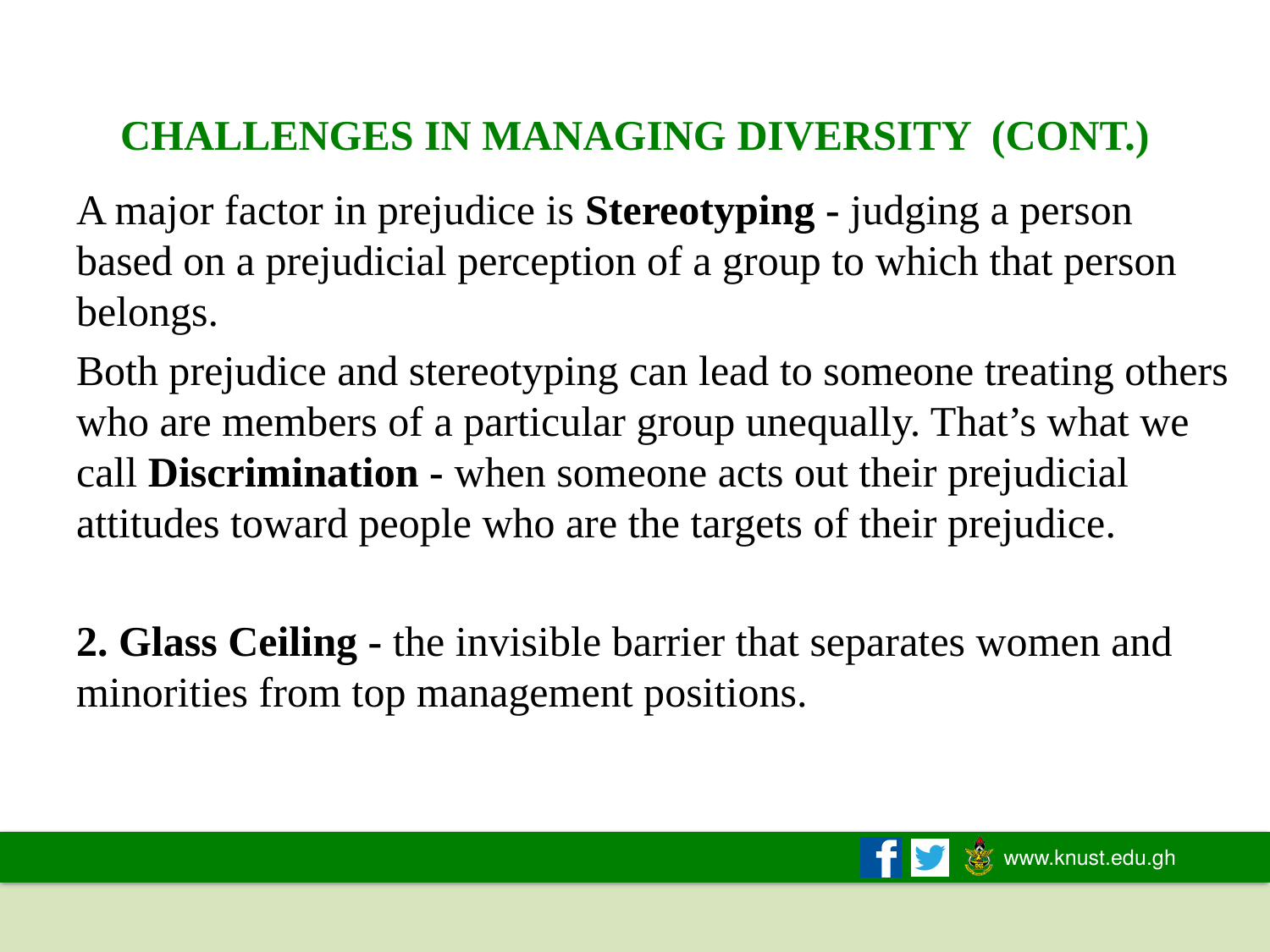

# CHALLENGES IN MANAGING DIVERSITY  (CONT.)
A major factor in prejudice is Stereotyping - judging a person based on a prejudicial perception of a group to which that person belongs.
Both prejudice and stereotyping can lead to someone treating others who are members of a particular group unequally. That’s what we call Discrimination - when someone acts out their prejudicial attitudes toward people who are the targets of their prejudice.

2. Glass Ceiling - the invisible barrier that separates women and minorities from top management positions.